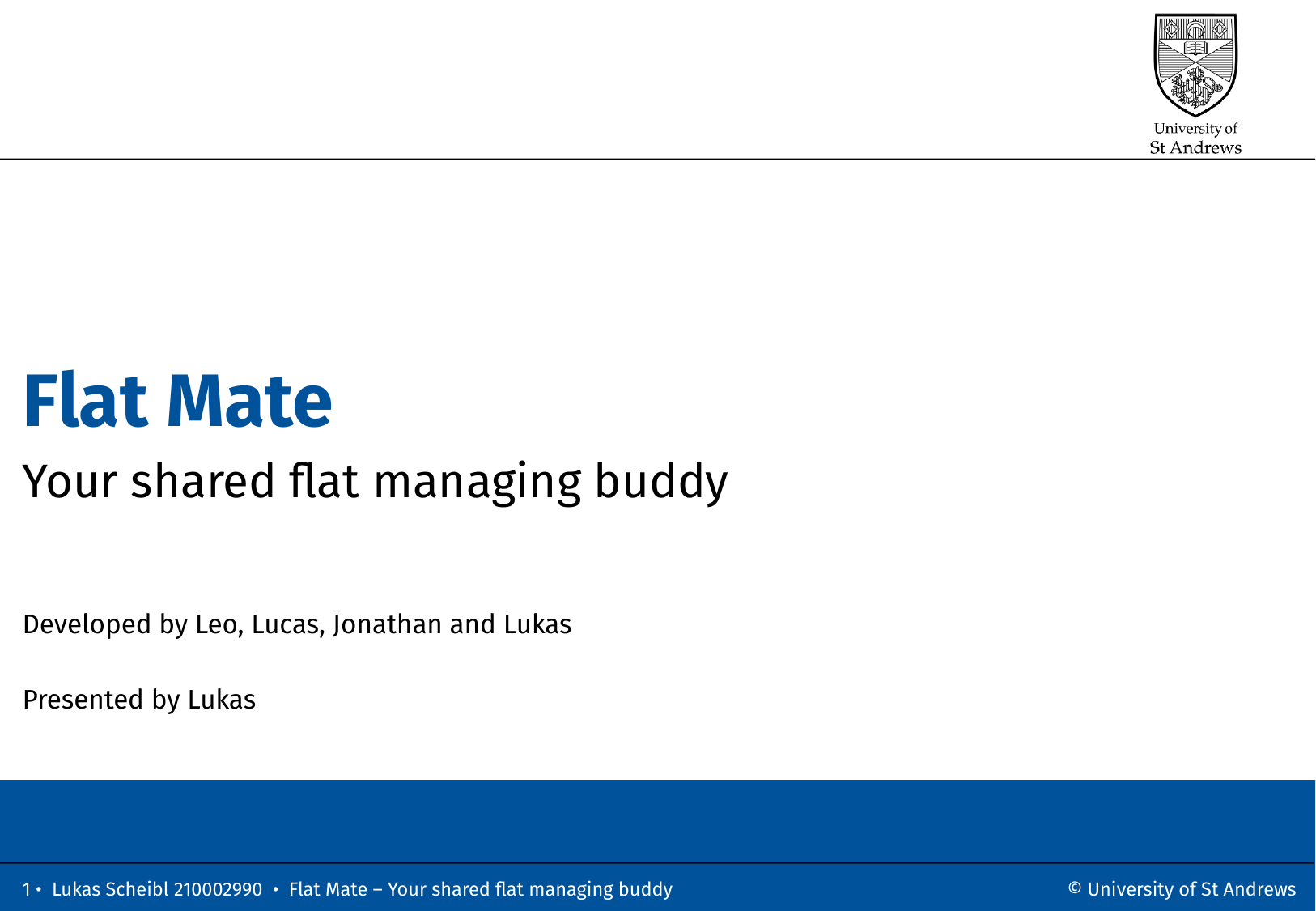

Flat Mate
Your shared flat managing buddy

Developed by Leo, Lucas, Jonathan and Lukas

Presented by Lukas